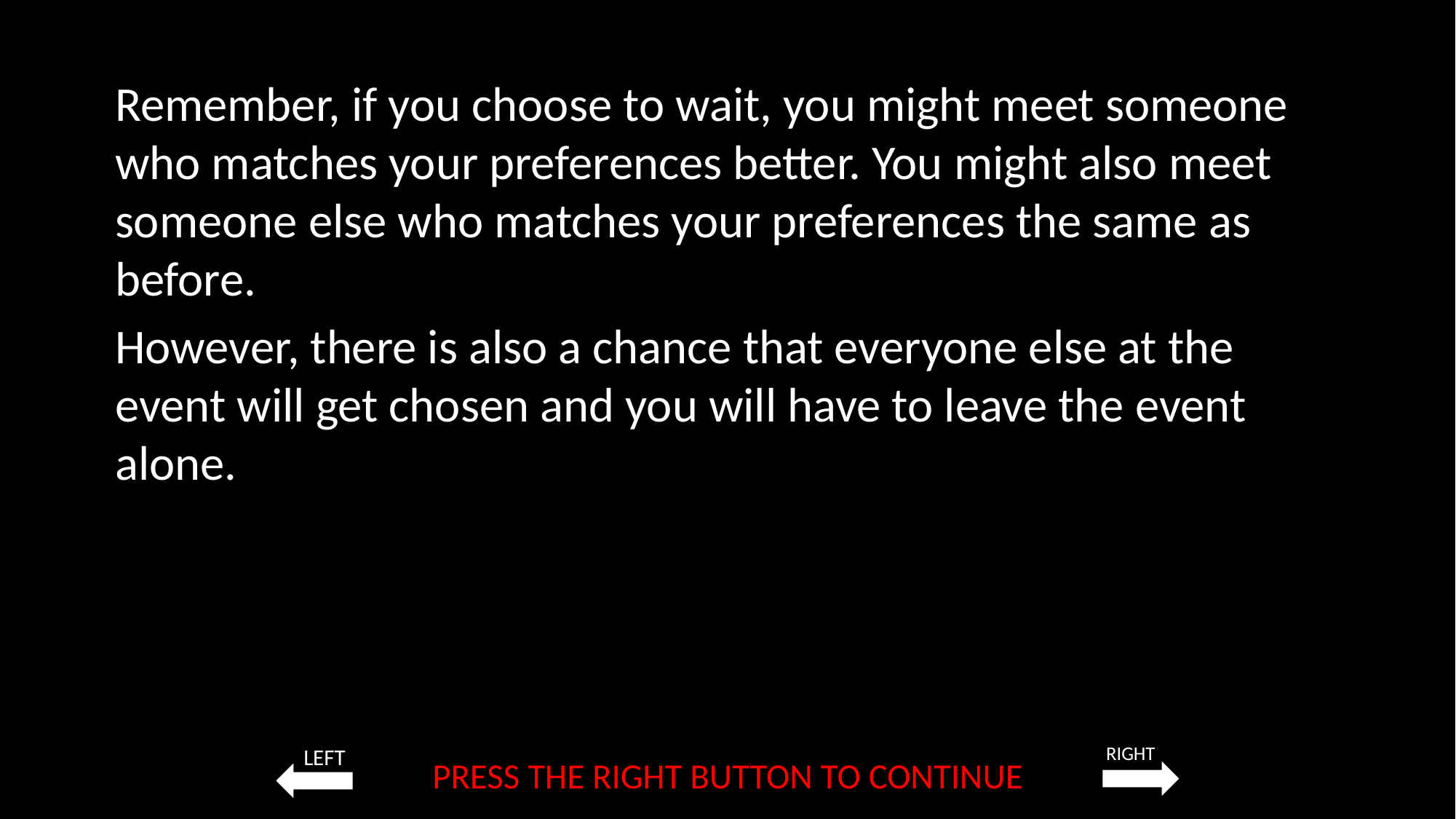

Remember, if you choose to wait, you might meet someone who matches your preferences better. You might also meet someone else who matches your preferences the same as before.
However, there is also a chance that everyone else at the event will get chosen and you will have to leave the event alone.
PRESS THE RIGHT BUTTON TO CONTINUE
RIGHT

LEFT